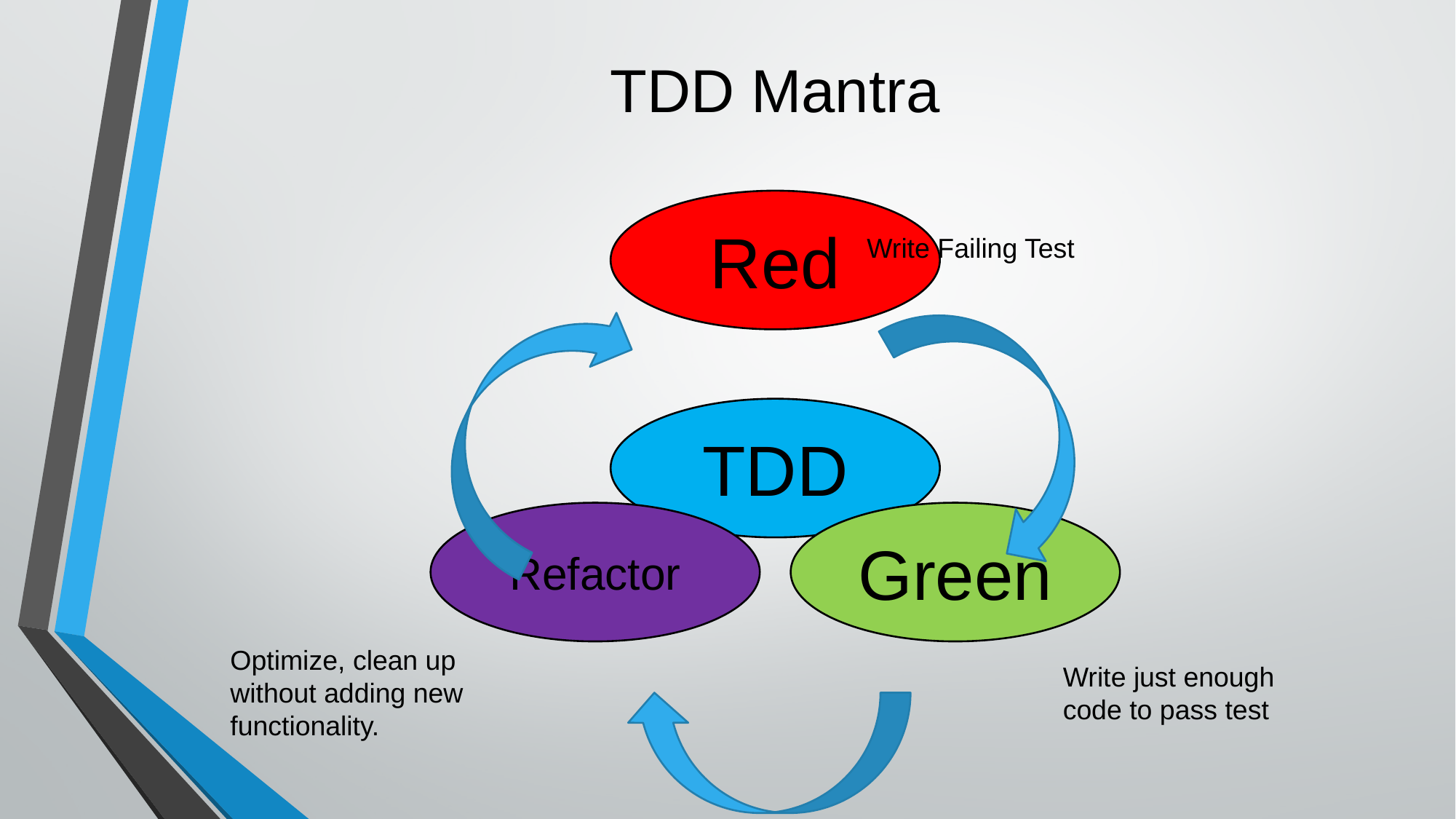

# TDD Mantra
TDD
Green
Refactor
Red
Write Failing Test

Optimize, clean up
without adding new
functionality.
Write just enough
code to pass test